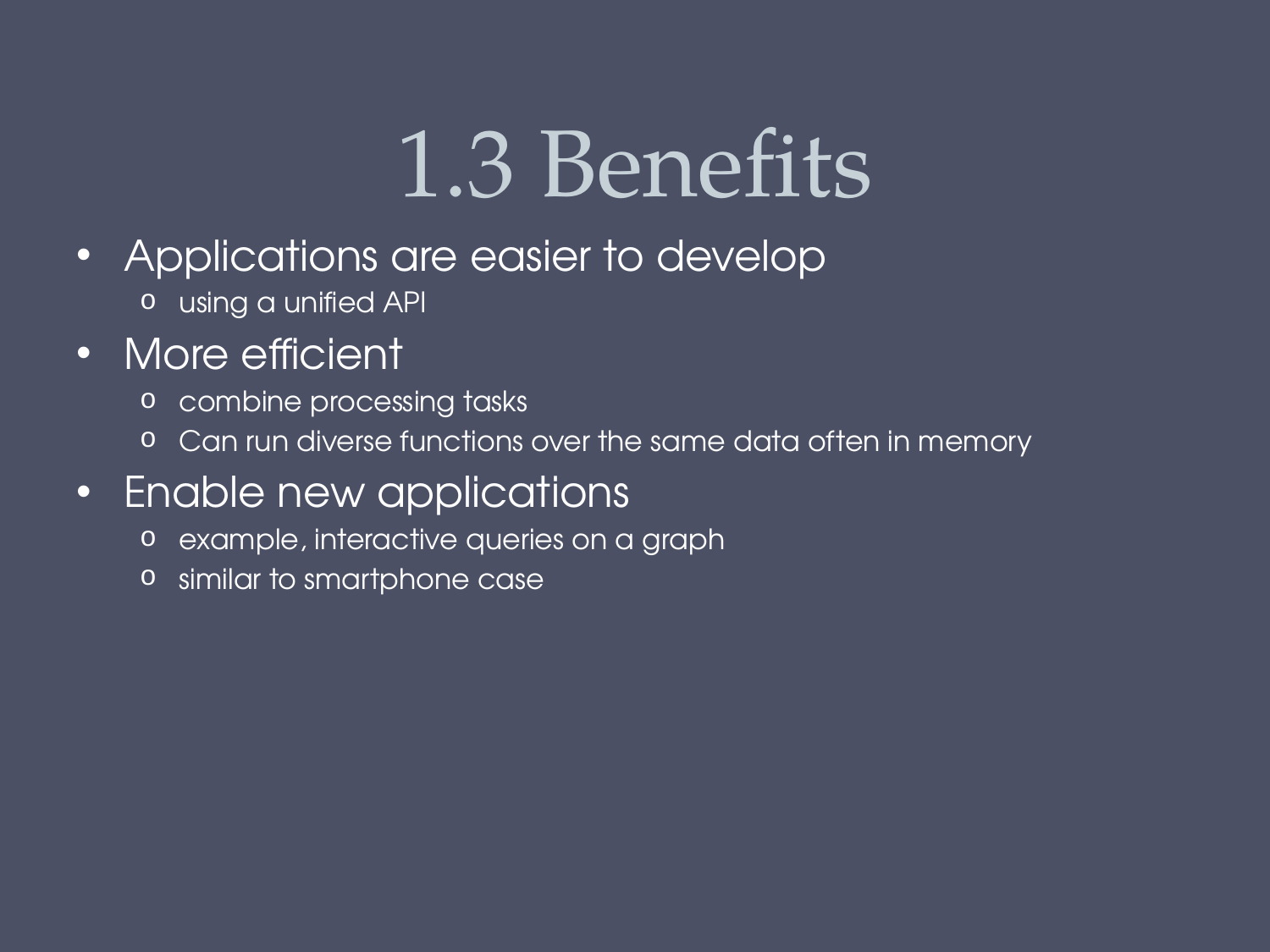

# 1.3 Benefits
Applications are easier to develop
using a unified API
More efficient
combine processing tasks
Can run diverse functions over the same data often in memory
Enable new applications
example, interactive queries on a graph
similar to smartphone case